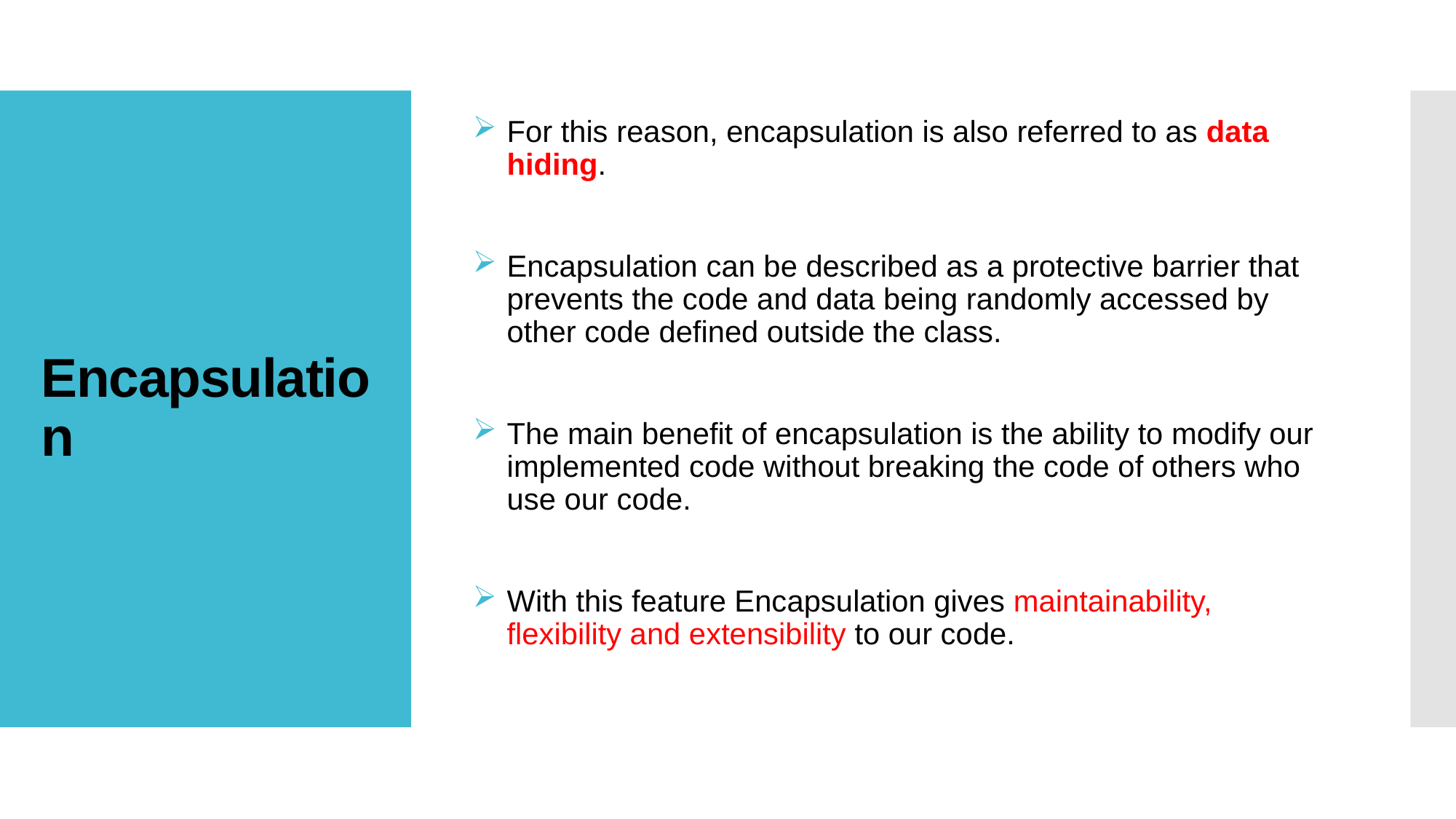

For this reason, encapsulation is also referred to as data hiding.

Encapsulation can be described as a protective barrier that prevents the code and data being randomly accessed by other code defined outside the class.

The main benefit of encapsulation is the ability to modify our implemented code without breaking the code of others who use our code.

With this feature Encapsulation gives maintainability, flexibility and extensibility to our code.

# Encapsulation